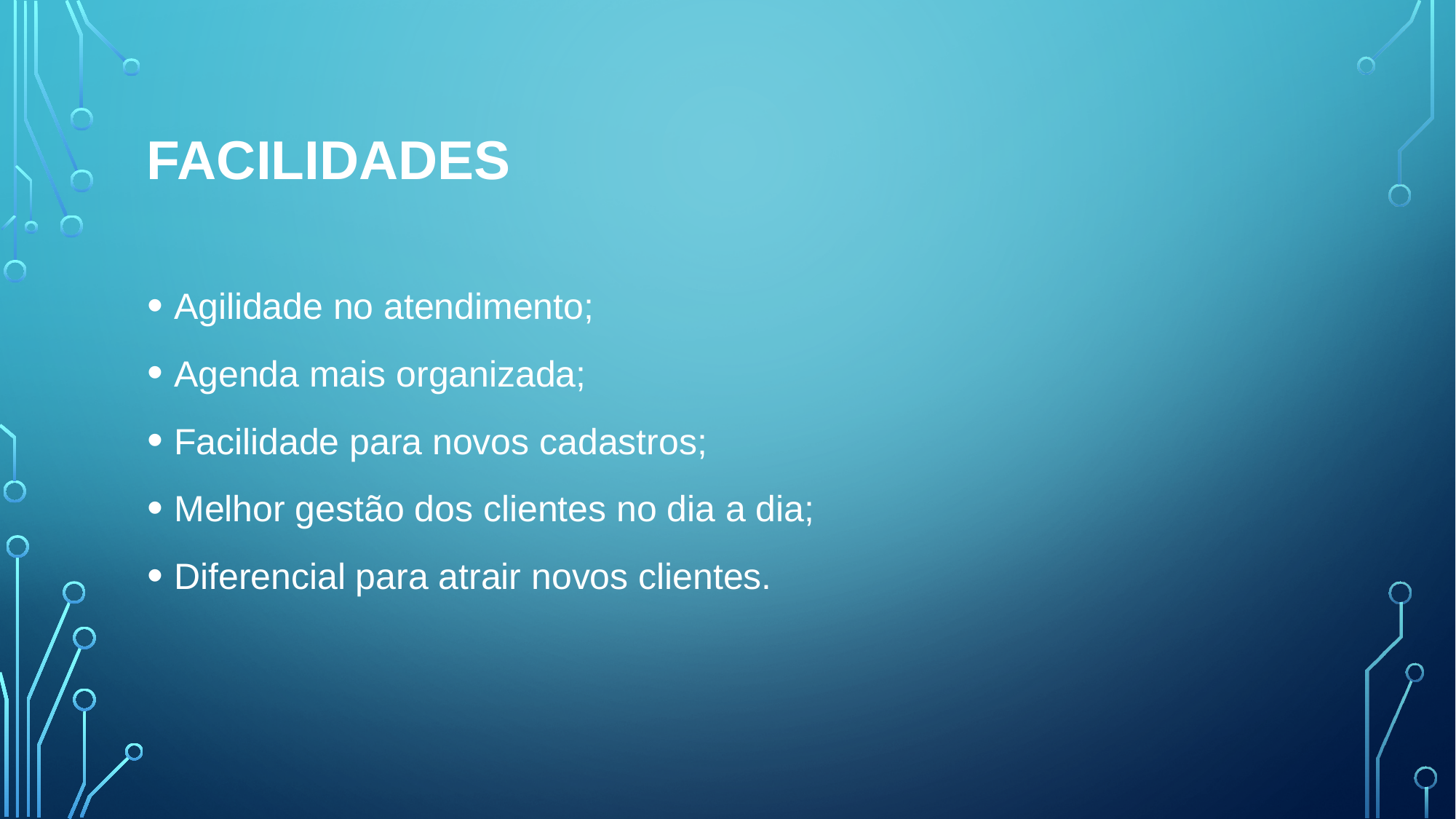

FACILIDADES
Agilidade no atendimento;
Agenda mais organizada;
Facilidade para novos cadastros;
Melhor gestão dos clientes no dia a dia;
Diferencial para atrair novos clientes.